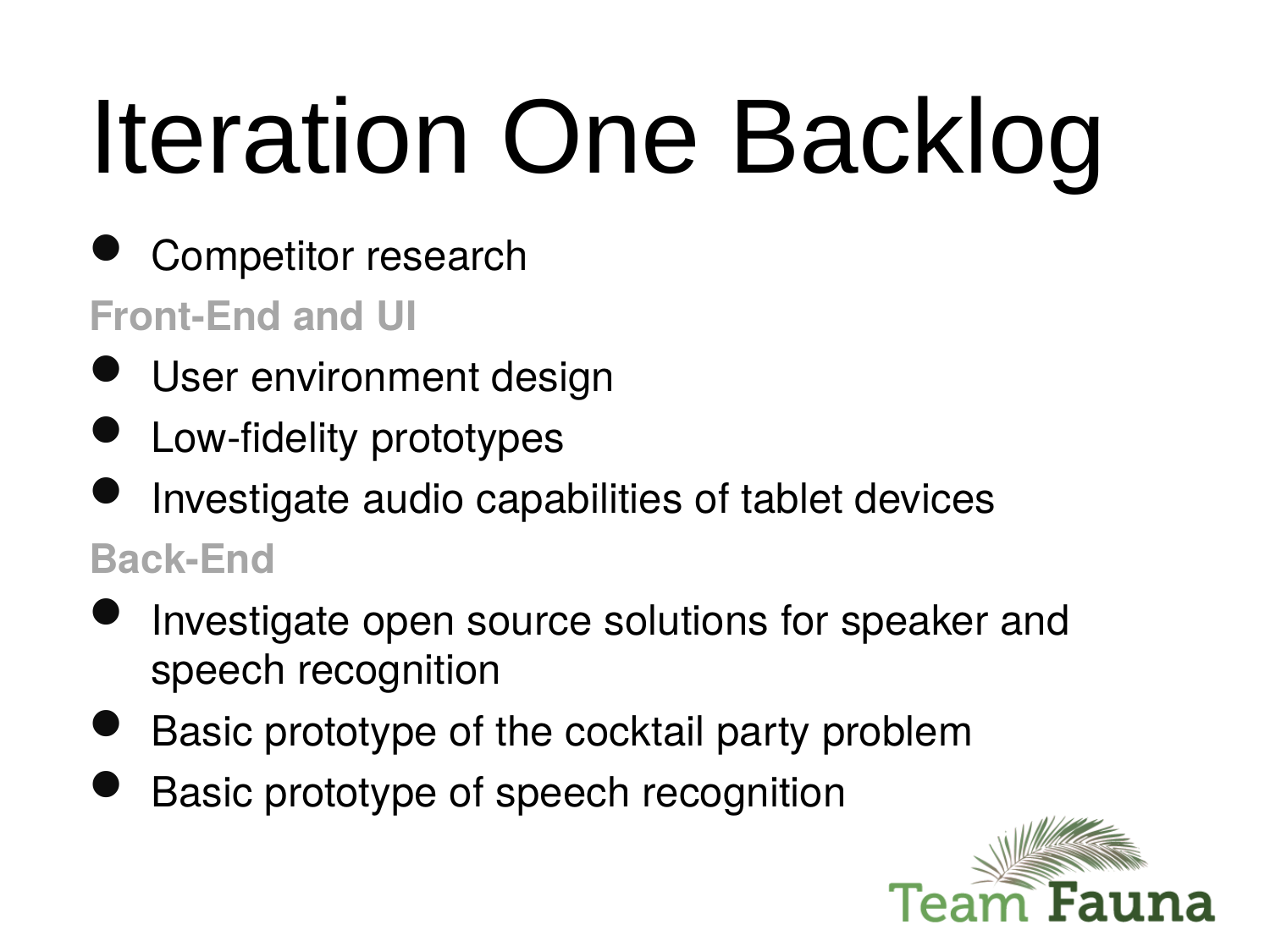

# Iteration One Backlog
Competitor research
Front-End and UI
User environment design
Low-fidelity prototypes
Investigate audio capabilities of tablet devices
Back-End
Investigate open source solutions for speaker and speech recognition
Basic prototype of the cocktail party problem
Basic prototype of speech recognition